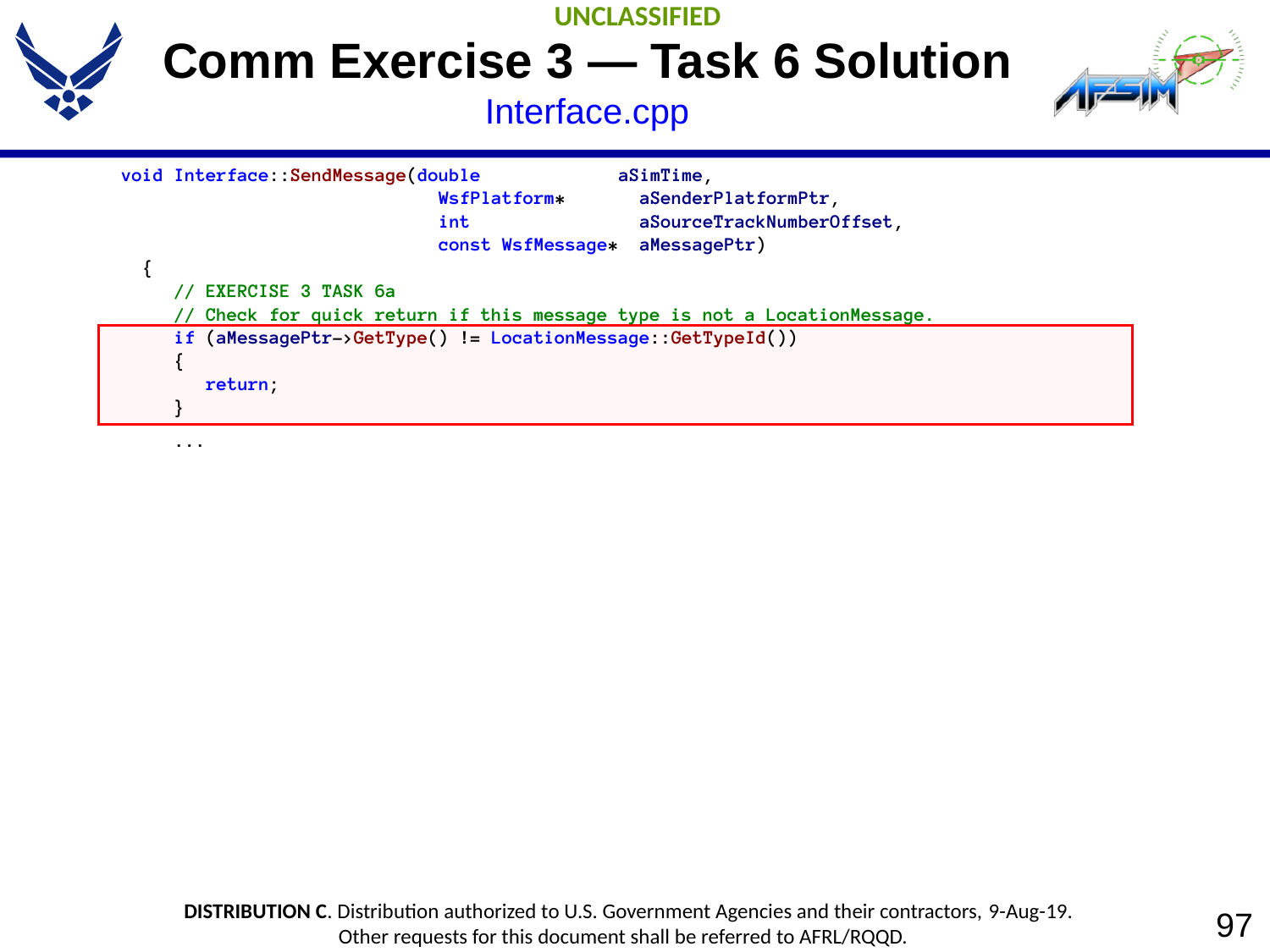

# Comm Exercise 3 — Task 6 Solution Interface.cpp
 void Interface::SendMessage(double             aSimTime,
                               WsfPlatform*       aSenderPlatformPtr,
                               int                aSourceTrackNumberOffset,
                               const WsfMessage*  aMessagePtr)
   {
      // EXERCISE 3 TASK 6a
      // Check for quick return if this message type is not a LocationMessage.
      if (aMessagePtr->GetType() != LocationMessage::GetTypeId())
      {
         return;
      }

      ...